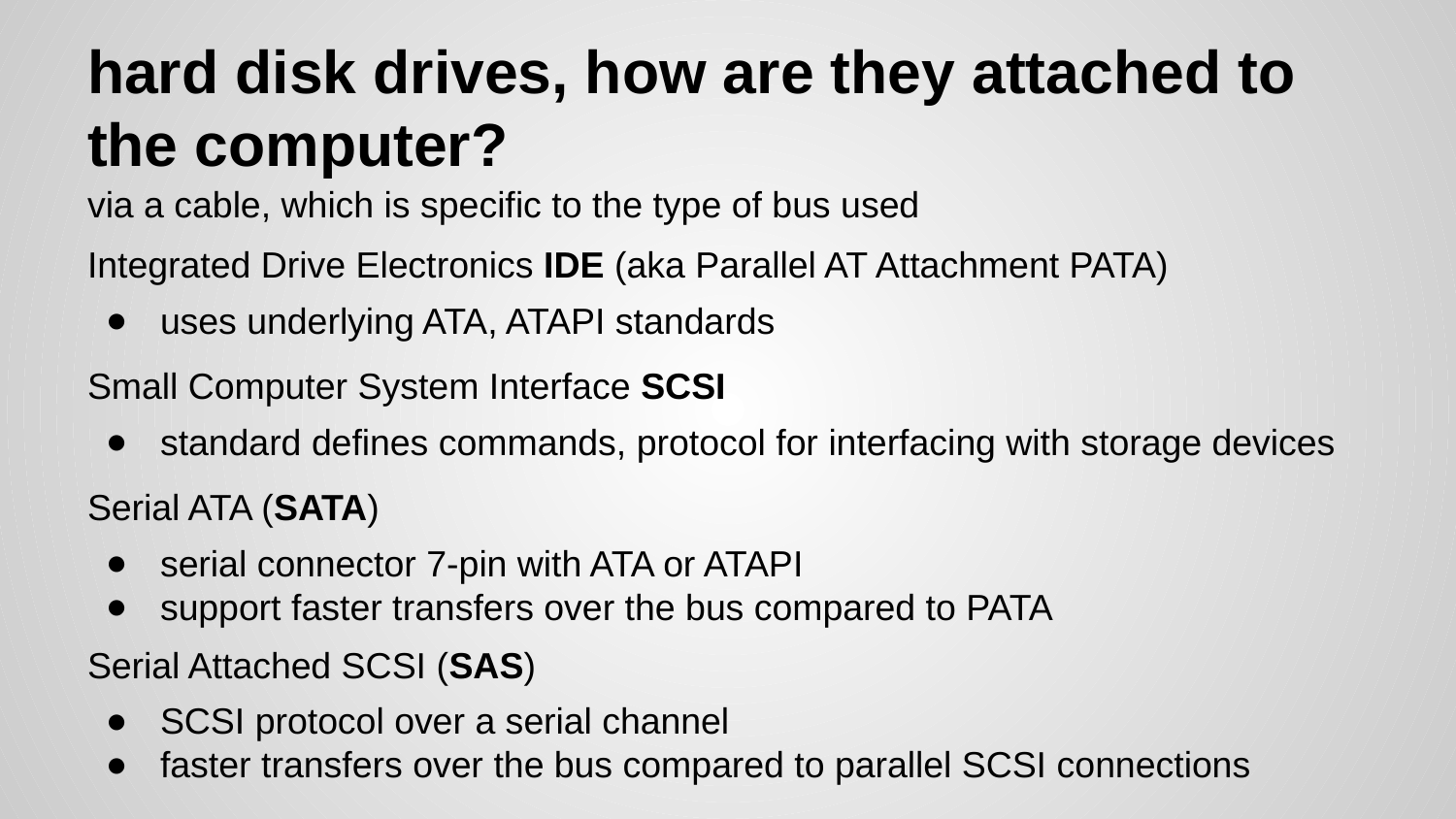

# hard disk drives, how are they attached to the computer?
via a cable, which is specific to the type of bus used
Integrated Drive Electronics IDE (aka Parallel AT Attachment PATA)
uses underlying ATA, ATAPI standards
Small Computer System Interface SCSI
standard defines commands, protocol for interfacing with storage devices
Serial ATA (SATA)
serial connector 7-pin with ATA or ATAPI
support faster transfers over the bus compared to PATA
Serial Attached SCSI (SAS)
SCSI protocol over a serial channel
faster transfers over the bus compared to parallel SCSI connections